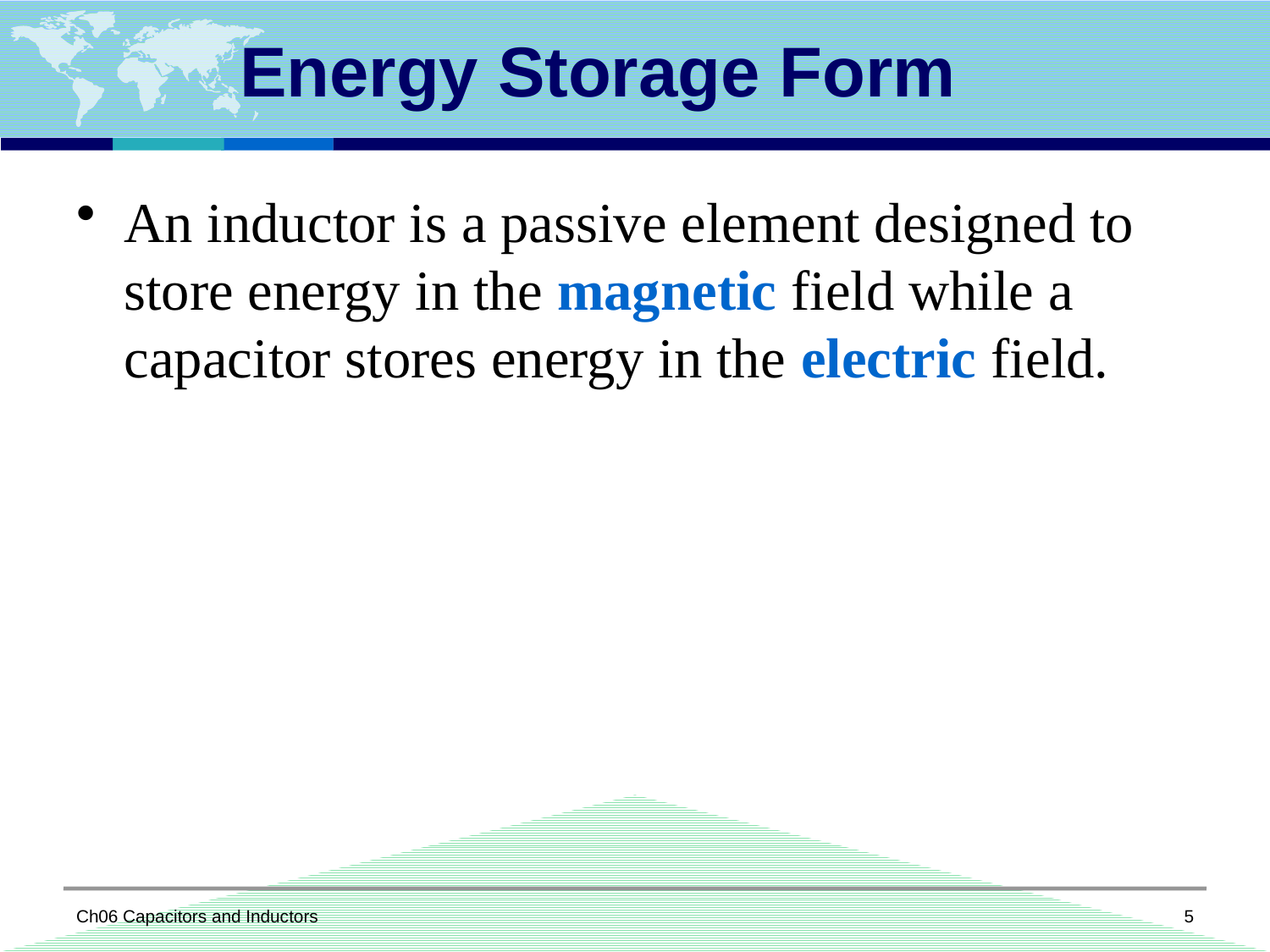

# Energy Storage Form
An inductor is a passive element designed to store energy in the magnetic field while a capacitor stores energy in the electric field.
Ch06 Capacitors and Inductors
5